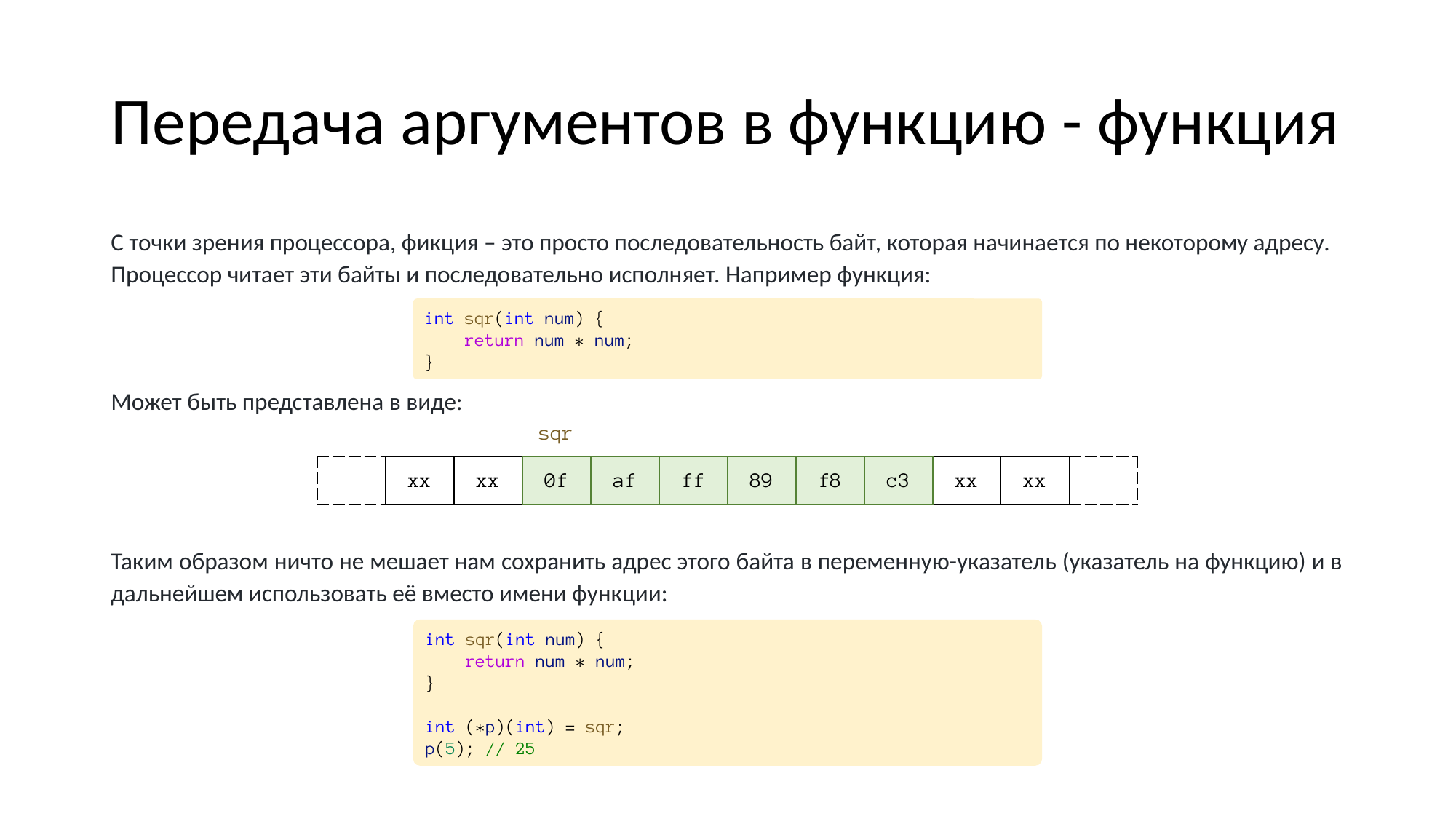

# Передача аргументов в функцию - функция
С точки зрения процессора, фикция – это просто последовательность байт, которая начинается по некоторому адресу. Процессор читает эти байты и последовательно исполняет. Например функция:

Может быть представлена в виде:

Таким образом ничто не мешает нам сохранить адрес этого байта в переменную-указатель (указатель на функцию) и в дальнейшем использовать её вместо имени функции:
int sqr(int num) {
    return num * num;
}
|  |  |  | sqr |  |  |  |  |  |  |  |  |
| --- | --- | --- | --- | --- | --- | --- | --- | --- | --- | --- | --- |
|  | xx | xx | 0f | af | ff | 89 | f8 | c3 | xx | xx |  |
int sqr(int num) {
    return num * num;
}

int (*p)(int) = sqr;
p(5); // 25